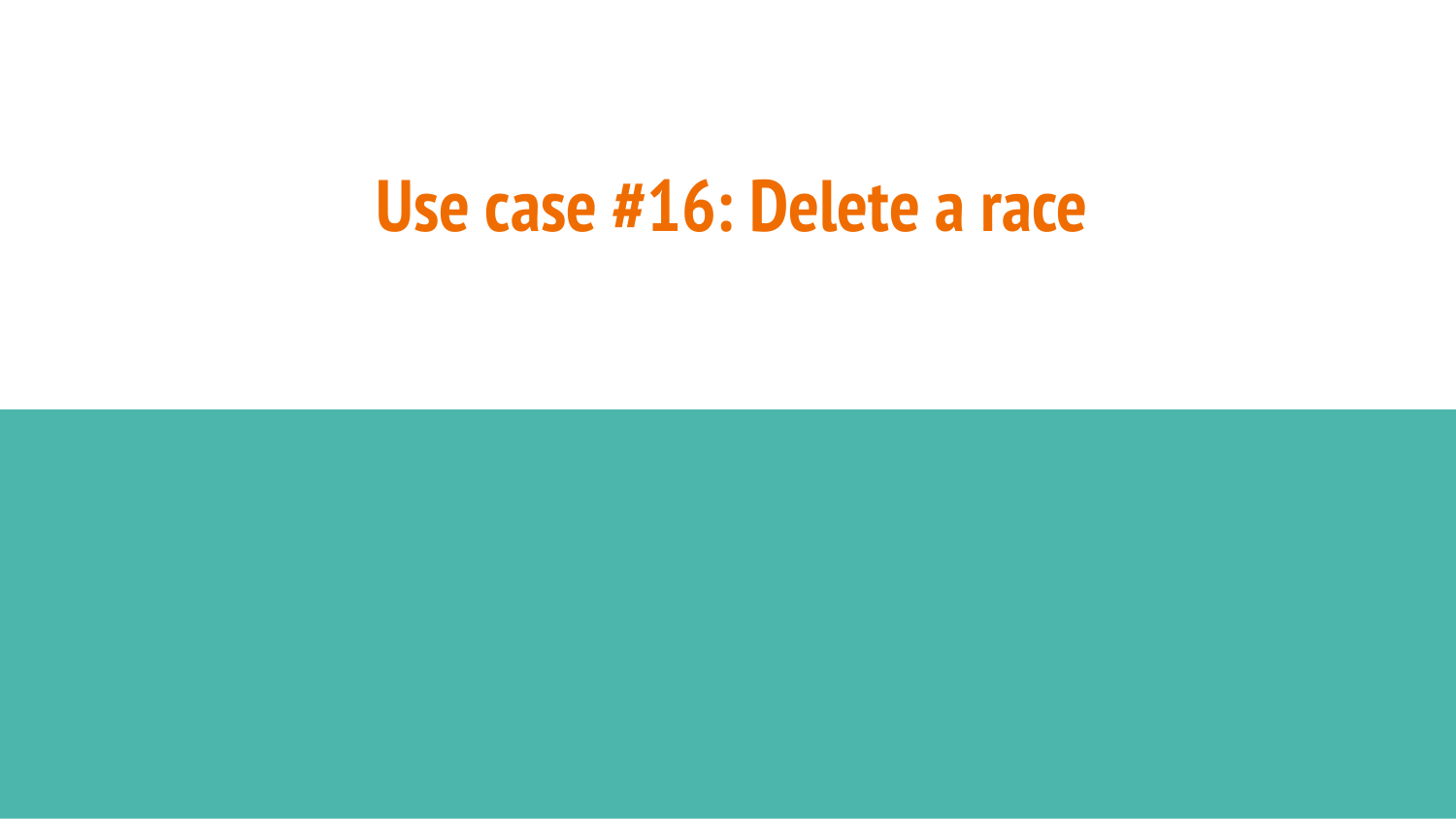

# Use case #16: Delete a race